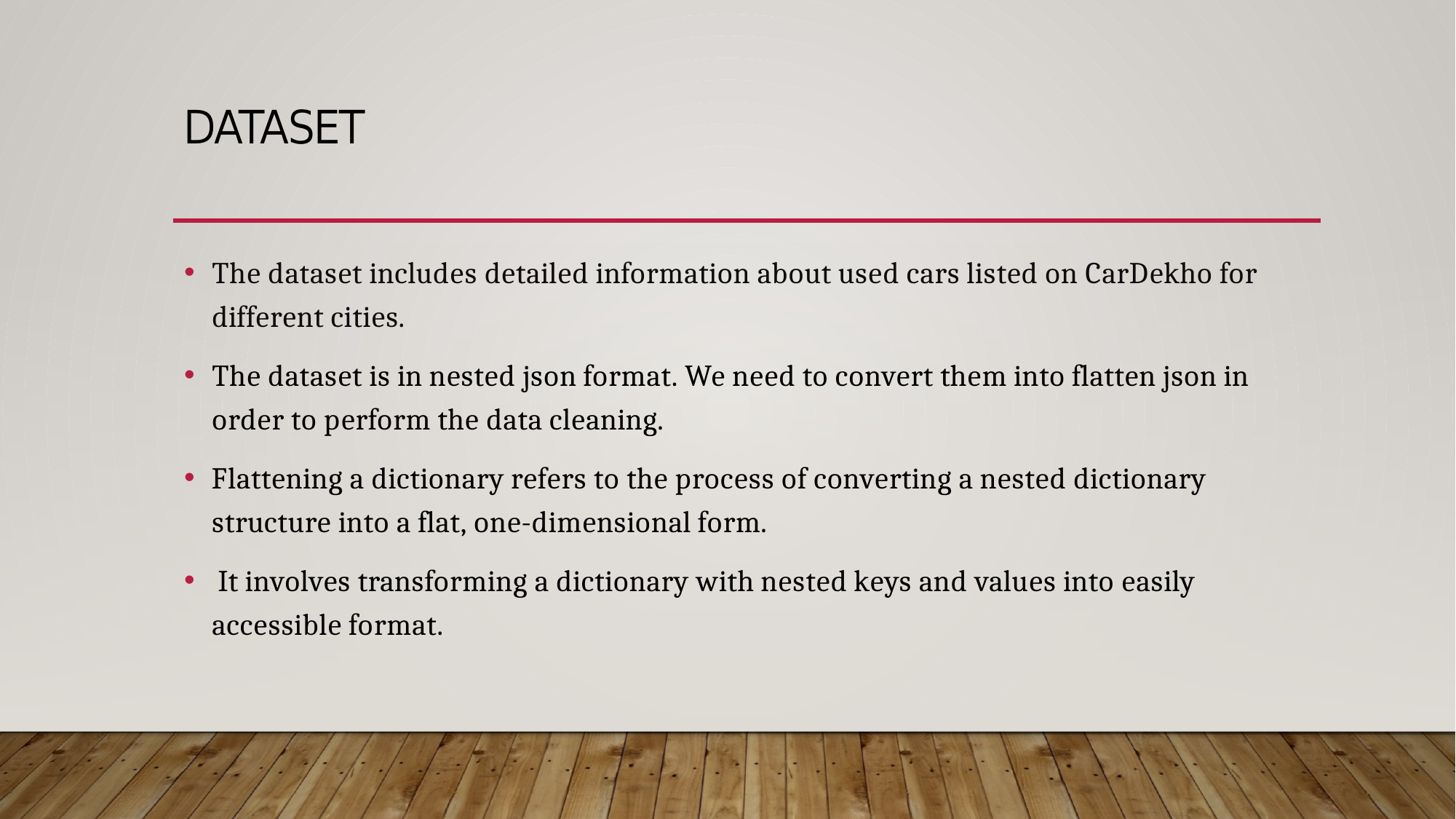

# Dataset
The dataset includes detailed information about used cars listed on CarDekho for different cities.
The dataset is in nested json format. We need to convert them into flatten json in order to perform the data cleaning.
Flattening a dictionary refers to the process of converting a nested dictionary structure into a flat, one-dimensional form.
 It involves transforming a dictionary with nested keys and values into easily accessible format.